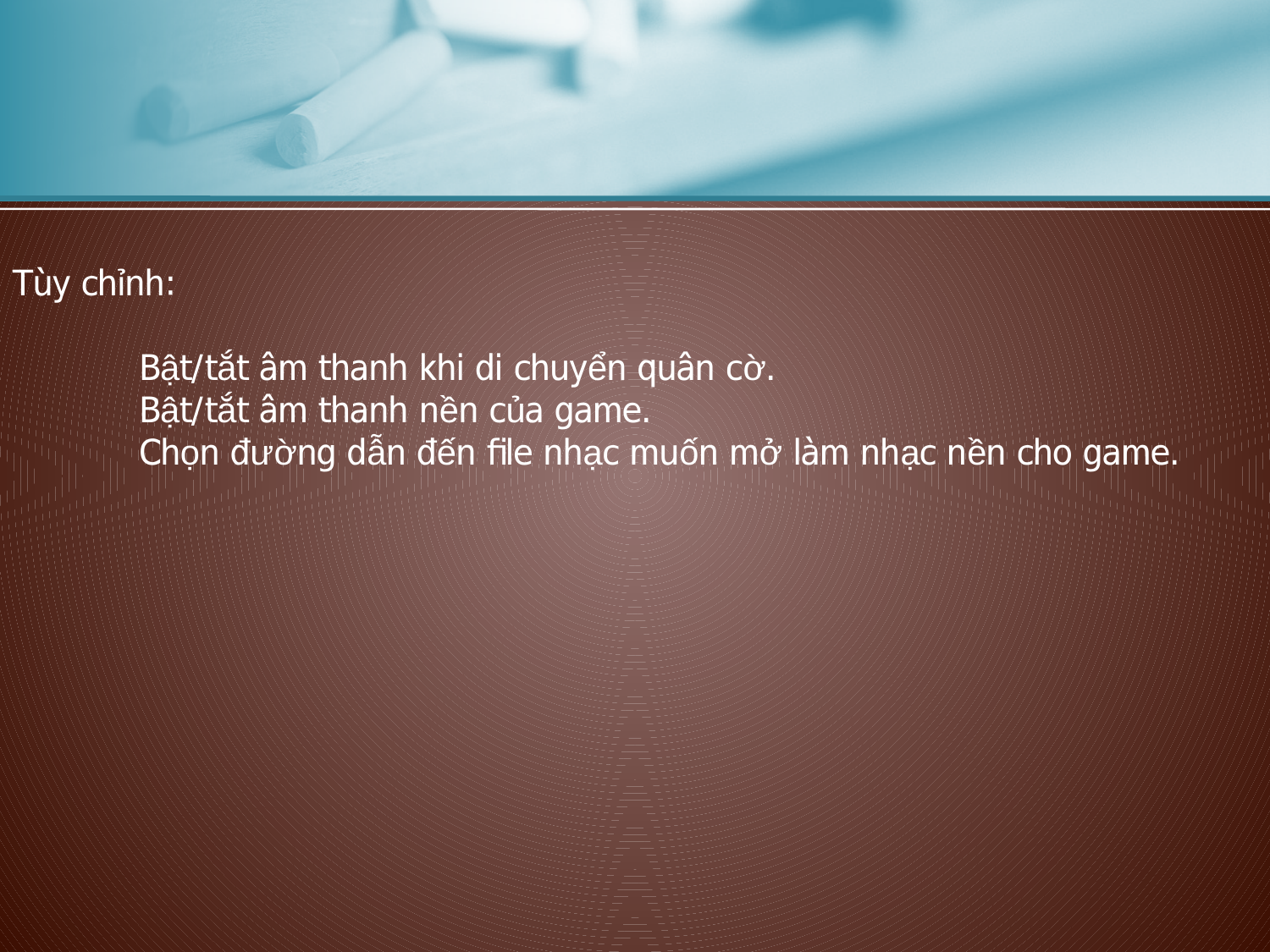

Tùy chỉnh:

	Bật/tắt âm thanh khi di chuyển quân cờ.
	Bật/tắt âm thanh nền của game.
	Chọn đường dẫn đến file nhạc muốn mở làm nhạc nền cho game.